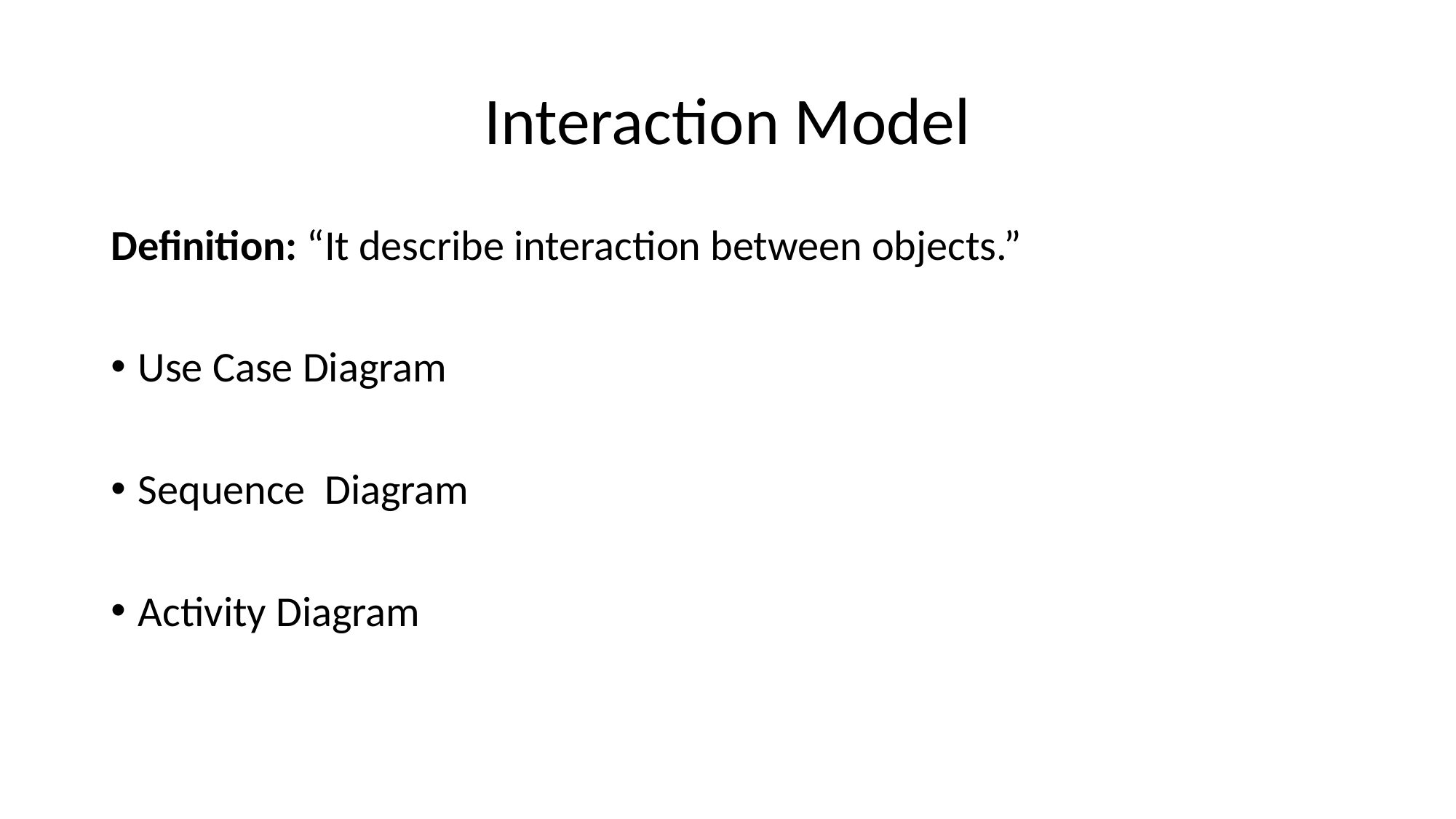

# Interaction Model
Definition: “It describe interaction between objects.”

Use Case Diagram

Sequence  Diagram

Activity Diagram